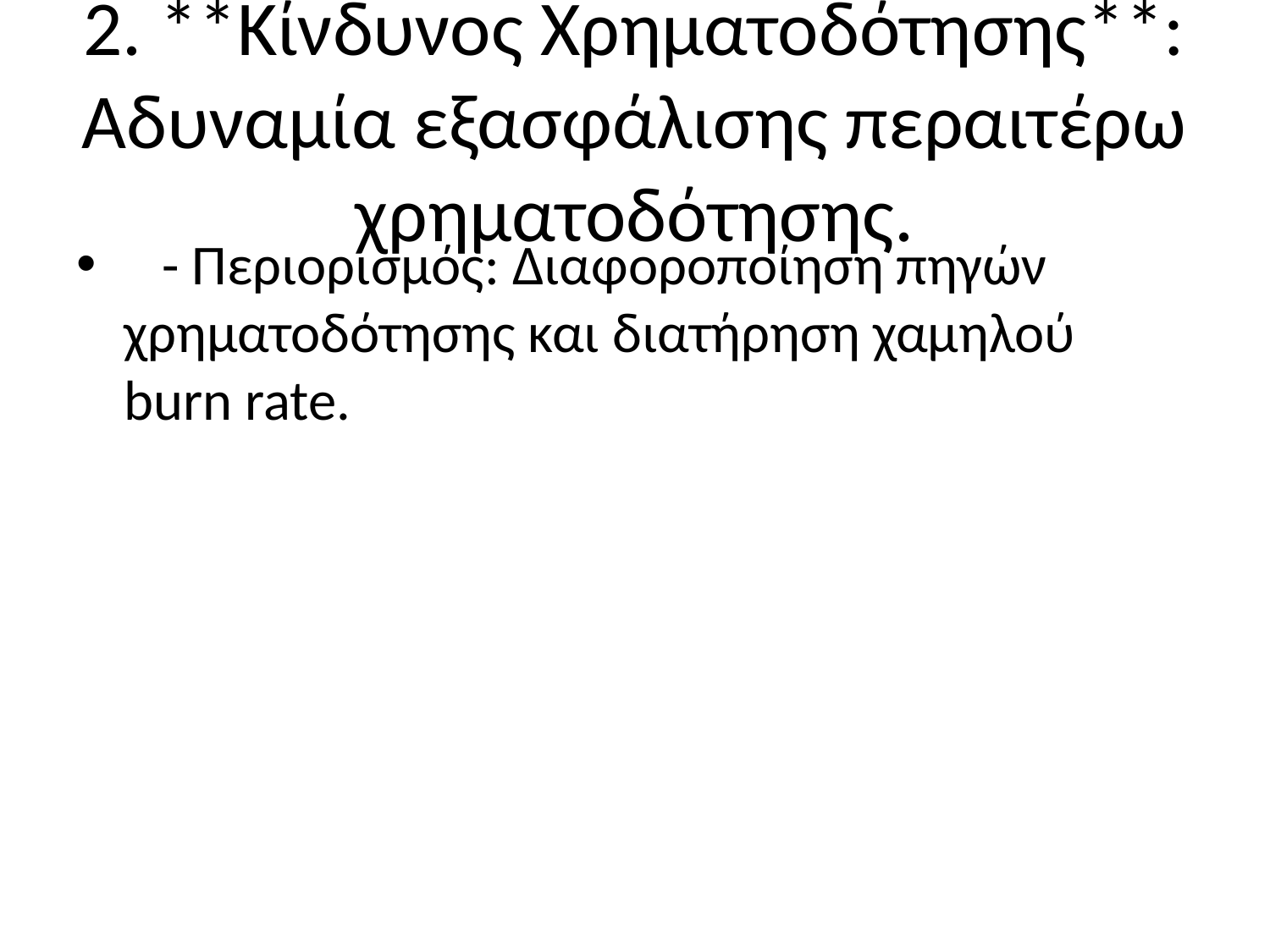

# 2. **Κίνδυνος Χρηματοδότησης**: Αδυναμία εξασφάλισης περαιτέρω χρηματοδότησης.
   - Περιορισμός: Διαφοροποίηση πηγών χρηματοδότησης και διατήρηση χαμηλού burn rate.